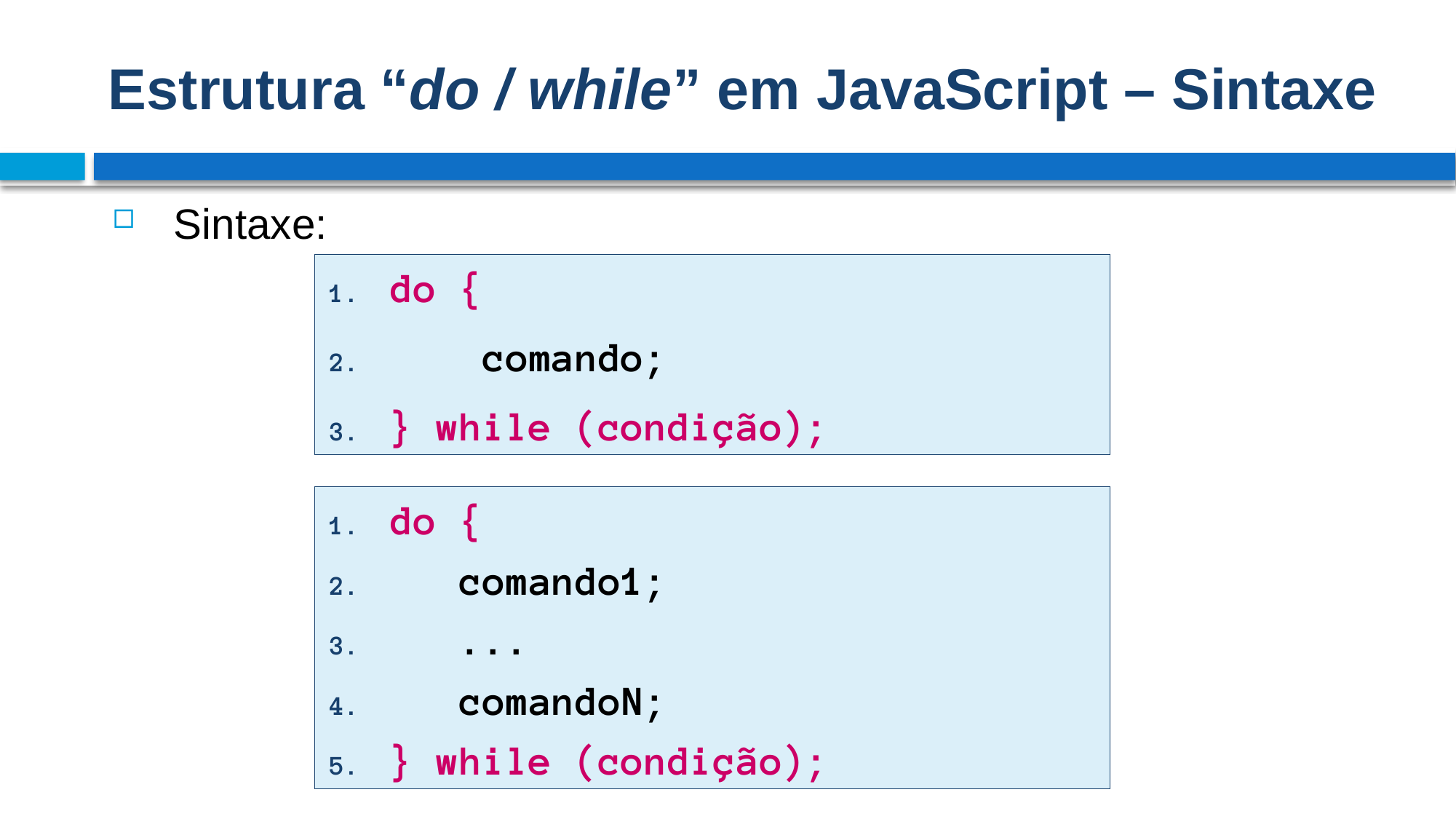

# Estrutura “do / while” em JavaScript – Sintaxe
7
Sintaxe:
do {
    comando;
} while (condição);
do {
   comando1;
   ...
   comandoN;
} while (condição);